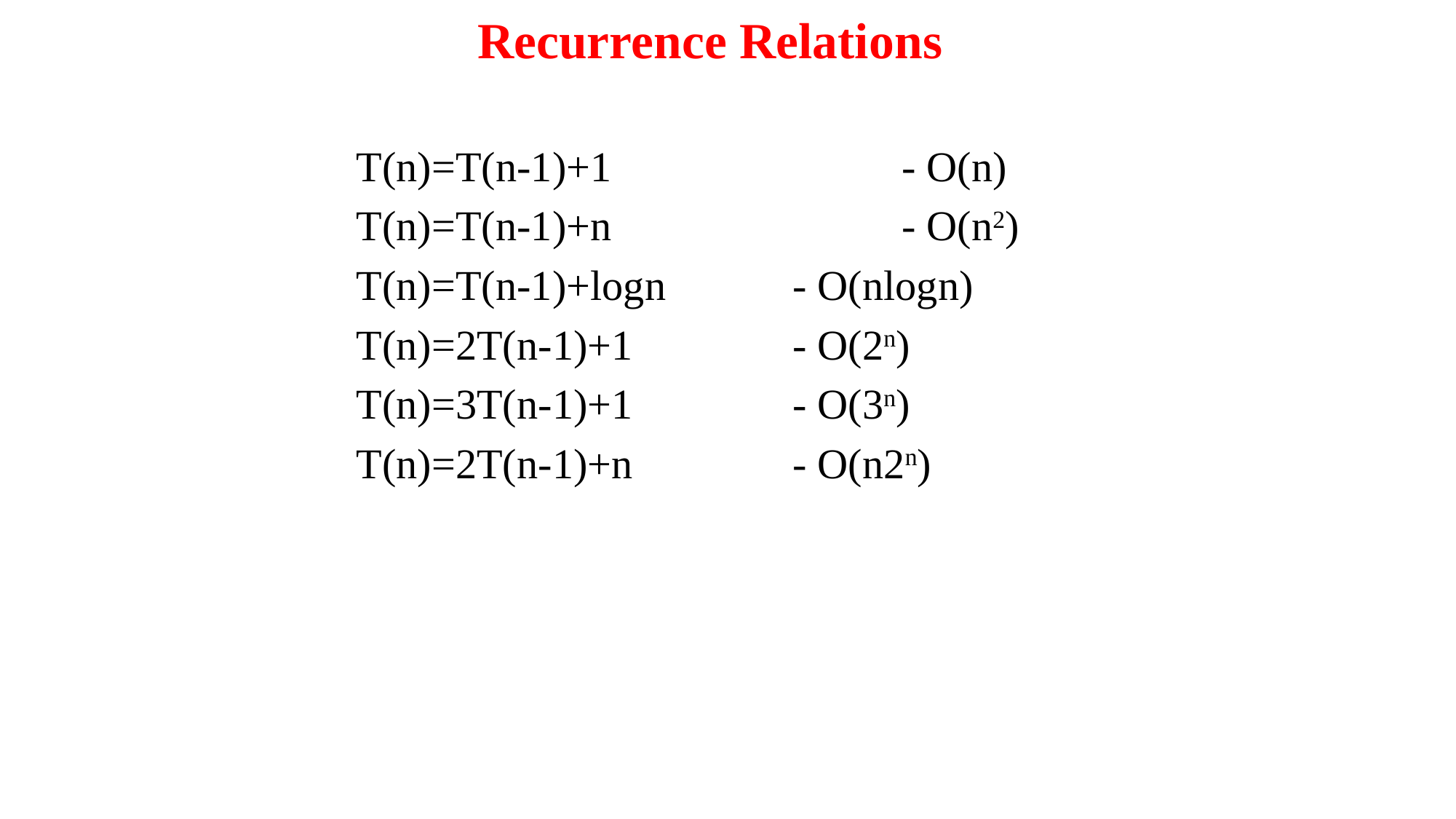

# Recurrence Relations

T(n)=T(n-1)+1			- O(n)
T(n)=T(n-1)+n			- O(n2)
T(n)=T(n-1)+logn		- O(nlogn)
T(n)=2T(n-1)+1		- O(2n)
T(n)=3T(n-1)+1		- O(3n)
T(n)=2T(n-1)+n		- O(n2n)